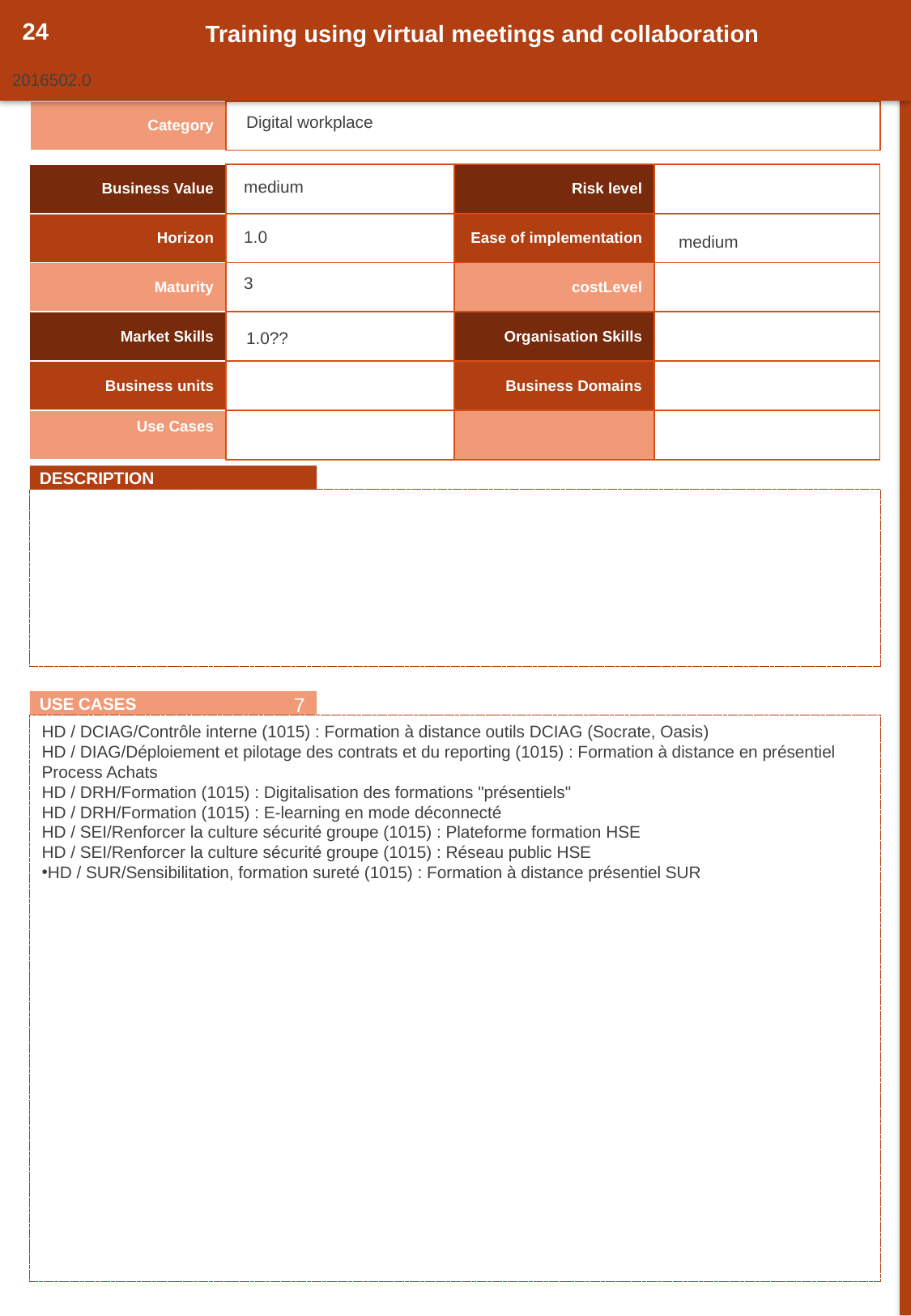

24
Training using virtual meetings and collaboration
2016502.0
| Category |  |
| --- | --- |
Digital workplace
| Business Value |  | Risk level |  |
| --- | --- | --- | --- |
| Horizon |  | Ease of implementation |  |
| Maturity |  | costLevel |  |
| Market Skills |  | Organisation Skills |  |
| Business units |  | Business Domains |  |
| Use Cases |  |  |  |
medium

1.0
medium
3

1.0??

DESCRIPTION

7
USE CASES
HD / DCIAG/Contrôle interne (1015) : Formation à distance outils DCIAG (Socrate, Oasis)
HD / DIAG/Déploiement et pilotage des contrats et du reporting (1015) : Formation à distance en présentiel Process Achats
HD / DRH/Formation (1015) : Digitalisation des formations "présentiels"
HD / DRH/Formation (1015) : E-learning en mode déconnecté
HD / SEI/Renforcer la culture sécurité groupe (1015) : Plateforme formation HSE
HD / SEI/Renforcer la culture sécurité groupe (1015) : Réseau public HSE
HD / SUR/Sensibilitation, formation sureté (1015) : Formation à distance présentiel SUR